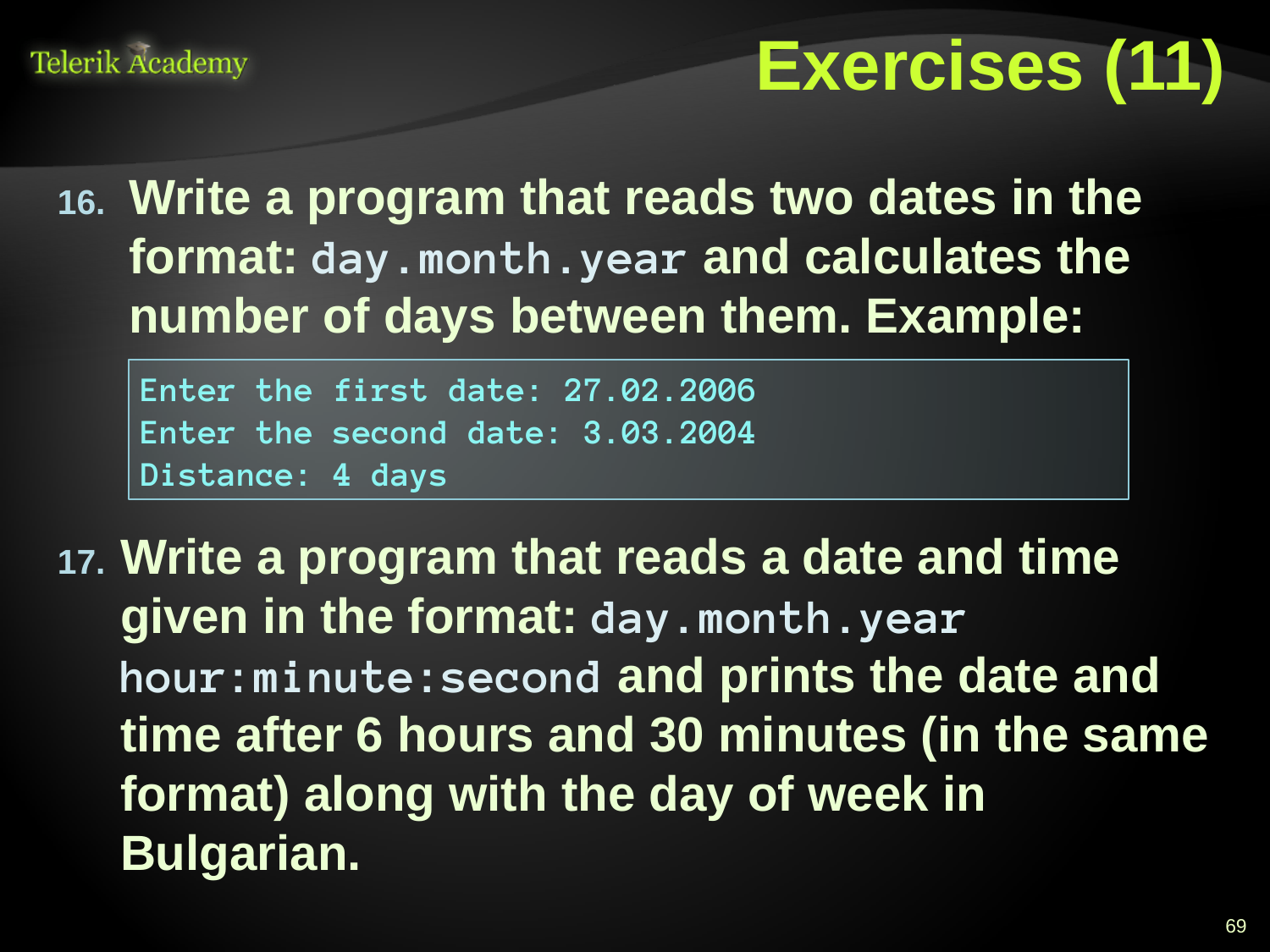

# Exercises (11)
Write a program that reads two dates in the format: day.month.year and calculates the number of days between them. Example:

Write a program that reads a date and time given in the format: day.month.year hour:minute:second and prints the date and time after 6 hours and 30 minutes (in the same format) along with the day of week in Bulgarian.
Enter the first date: 27.02.2006
Enter the second date: 3.03.2004
Distance: 4 days
69